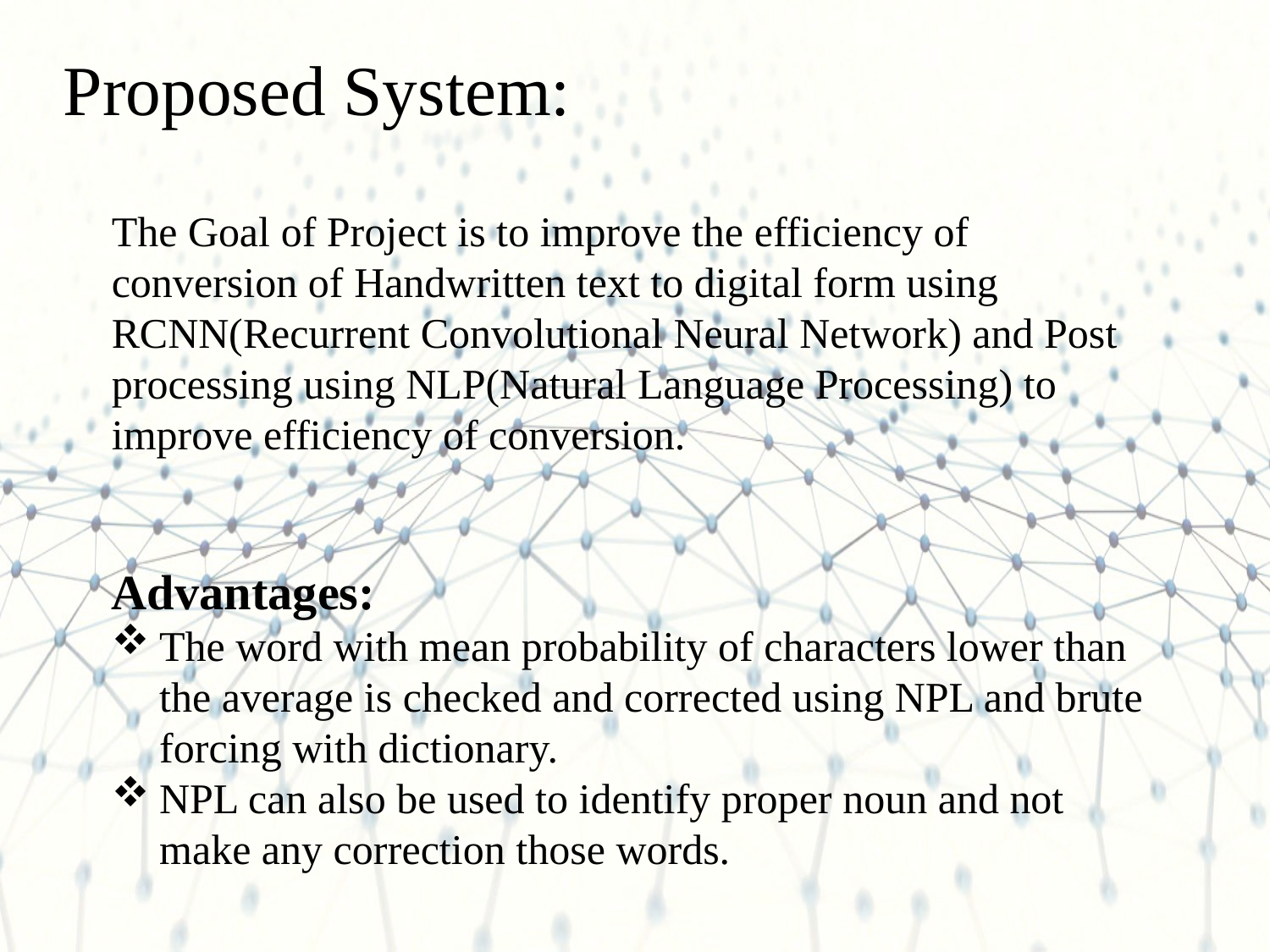

# Proposed System:
The Goal of Project is to improve the efficiency of conversion of Handwritten text to digital form using RCNN(Recurrent Convolutional Neural Network) and Post processing using NLP(Natural Language Processing) to improve efficiency of conversion.

Advantages:
The word with mean probability of characters lower than the average is checked and corrected using NPL and brute forcing with dictionary.
NPL can also be used to identify proper noun and not make any correction those words.